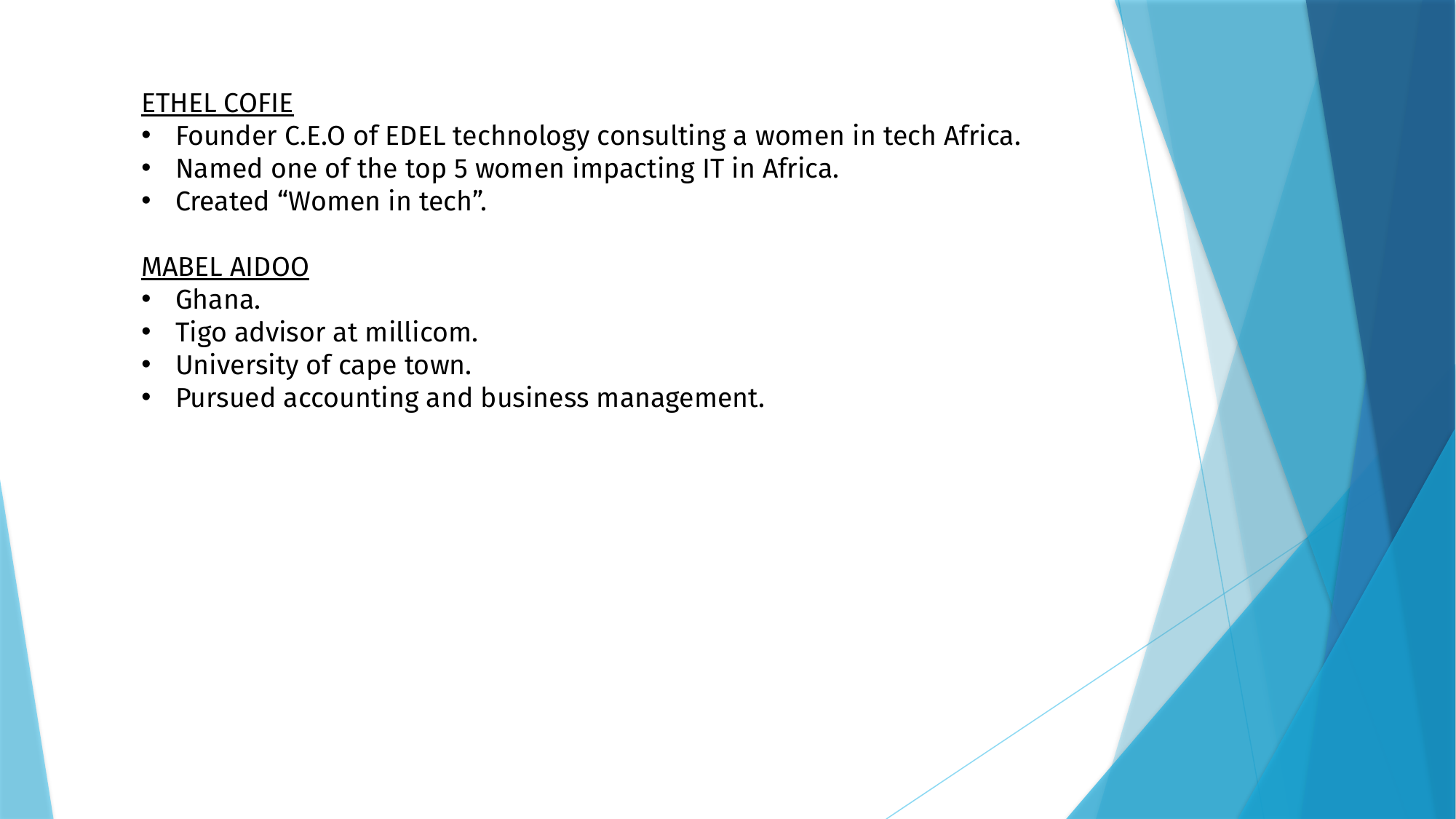

ETHEL COFIE
Founder C.E.O of EDEL technology consulting a women in tech Africa.
Named one of the top 5 women impacting IT in Africa.
Created “Women in tech”.

MABEL AIDOO
Ghana.
Tigo advisor at millicom.
University of cape town.
Pursued accounting and business management.